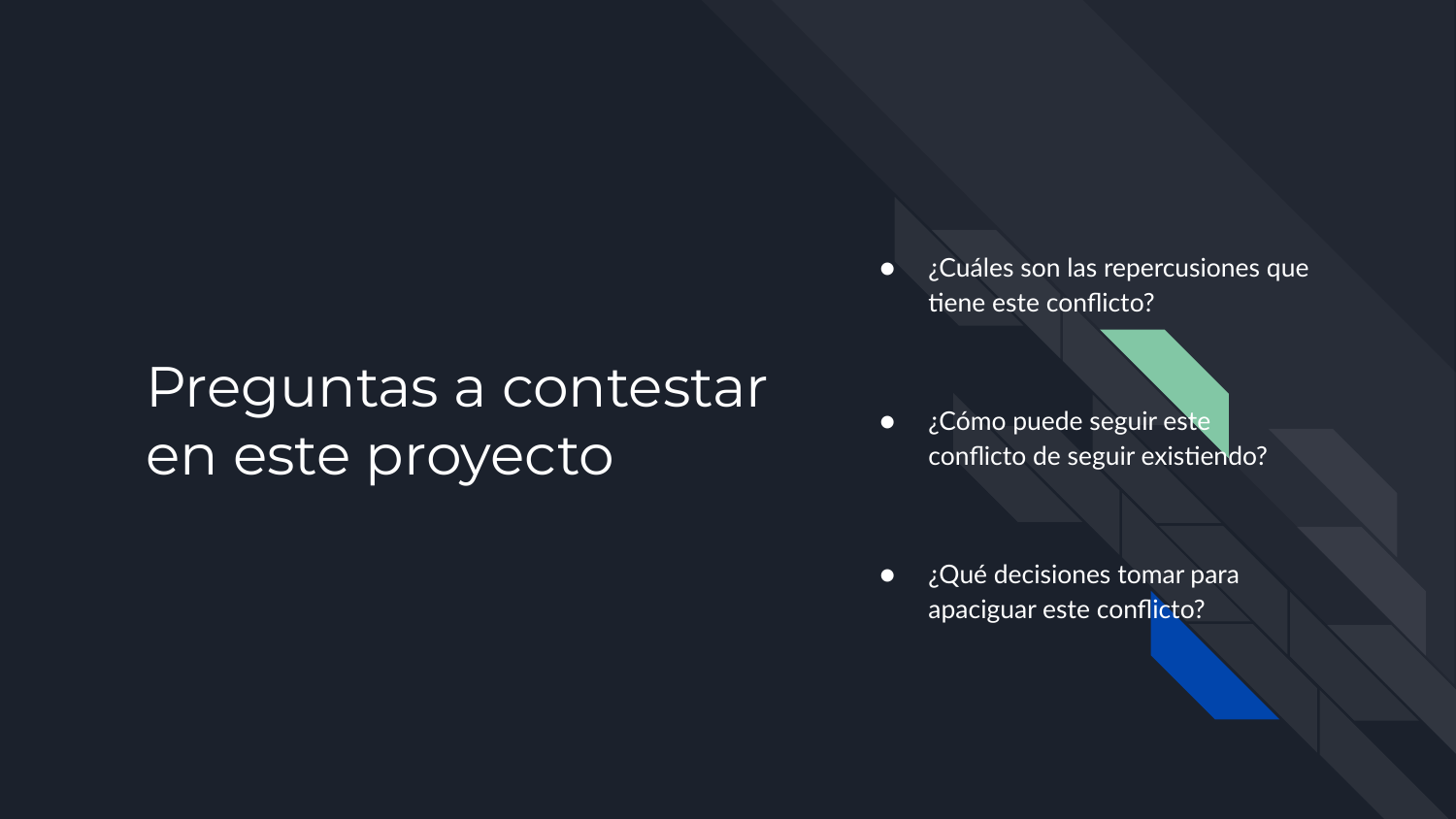

# Preguntas a contestar en este proyecto

¿Cuáles son las repercusiones que tiene este conflicto?

¿Cómo puede seguir este conflicto de seguir existiendo?

¿Qué decisiones tomar para apaciguar este conflicto?